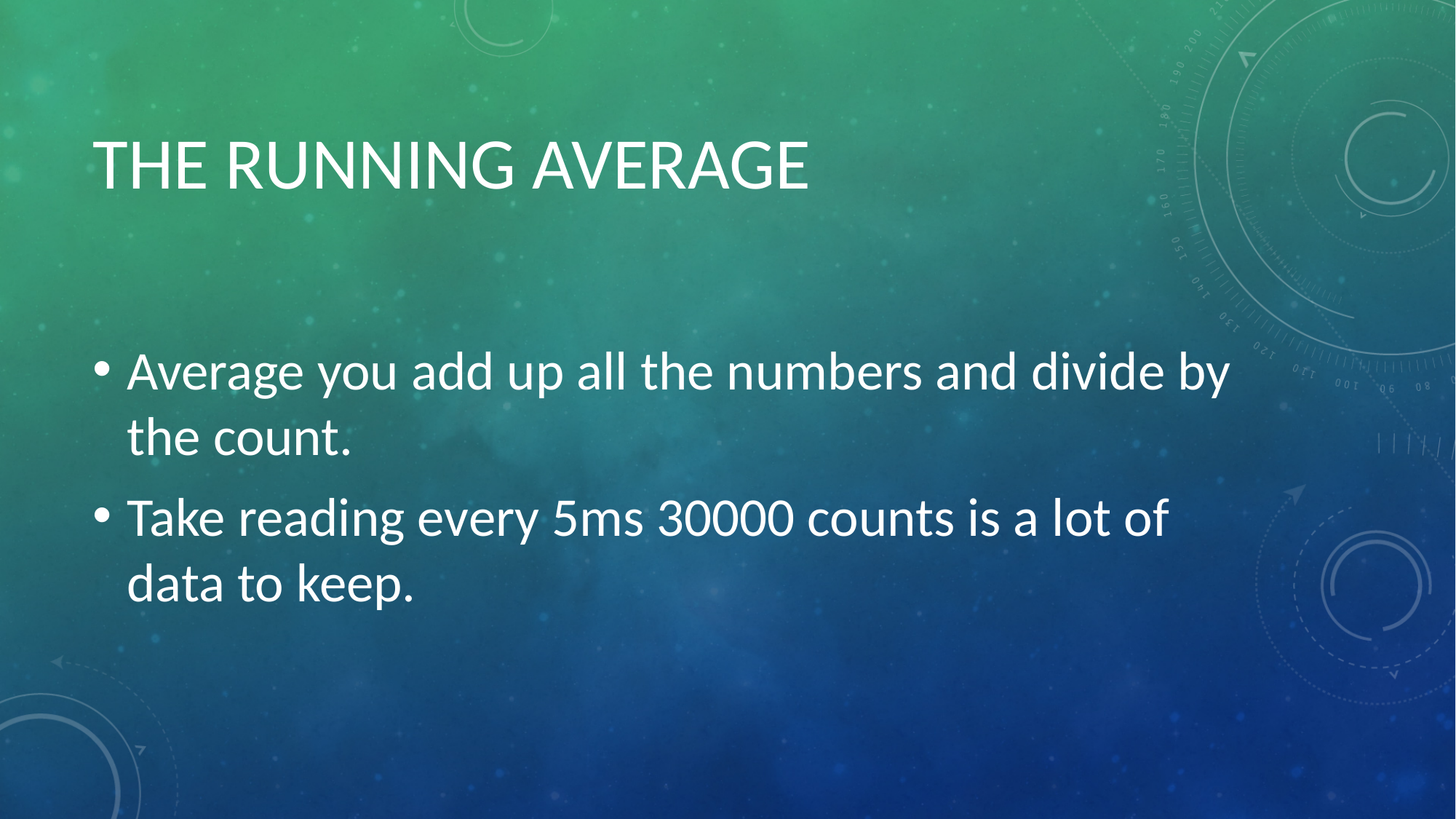

# The Running average
Average you add up all the numbers and divide by the count.
Take reading every 5ms 30000 counts is a lot of data to keep.